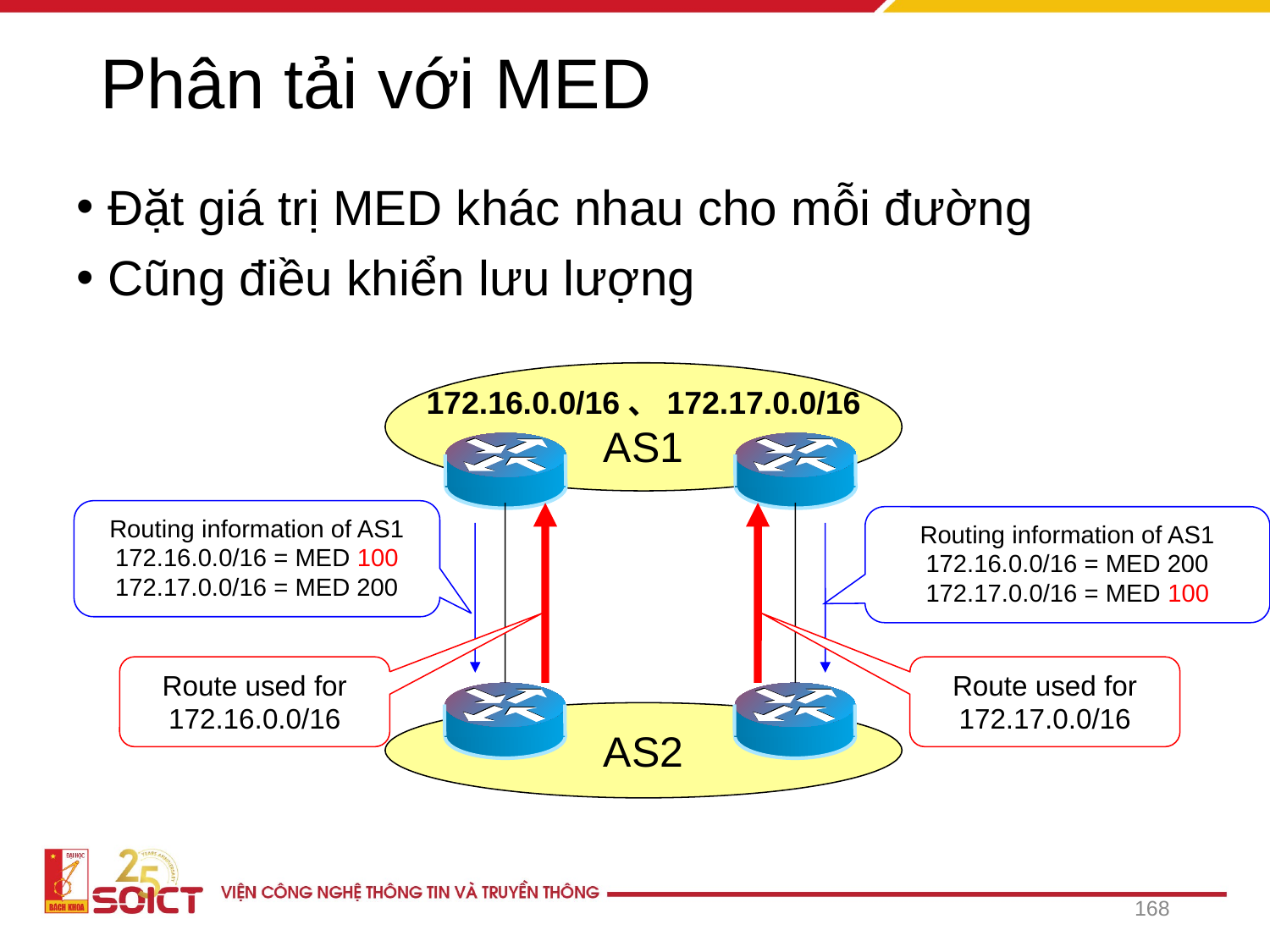

# Phân tải với MED
Đặt giá trị MED khác nhau cho mỗi đường
Cũng điều khiển lưu lượng
172.16.0.0/16、172.17.0.0/16
AS1

Routing information of AS1
172.16.0.0/16 = MED 100
172.17.0.0/16 = MED 200

Routing information of AS1
172.16.0.0/16 = MED 200
172.17.0.0/16 = MED 100

Route used for 172.16.0.0/16
Route used for 172.17.0.0/16

AS2
168